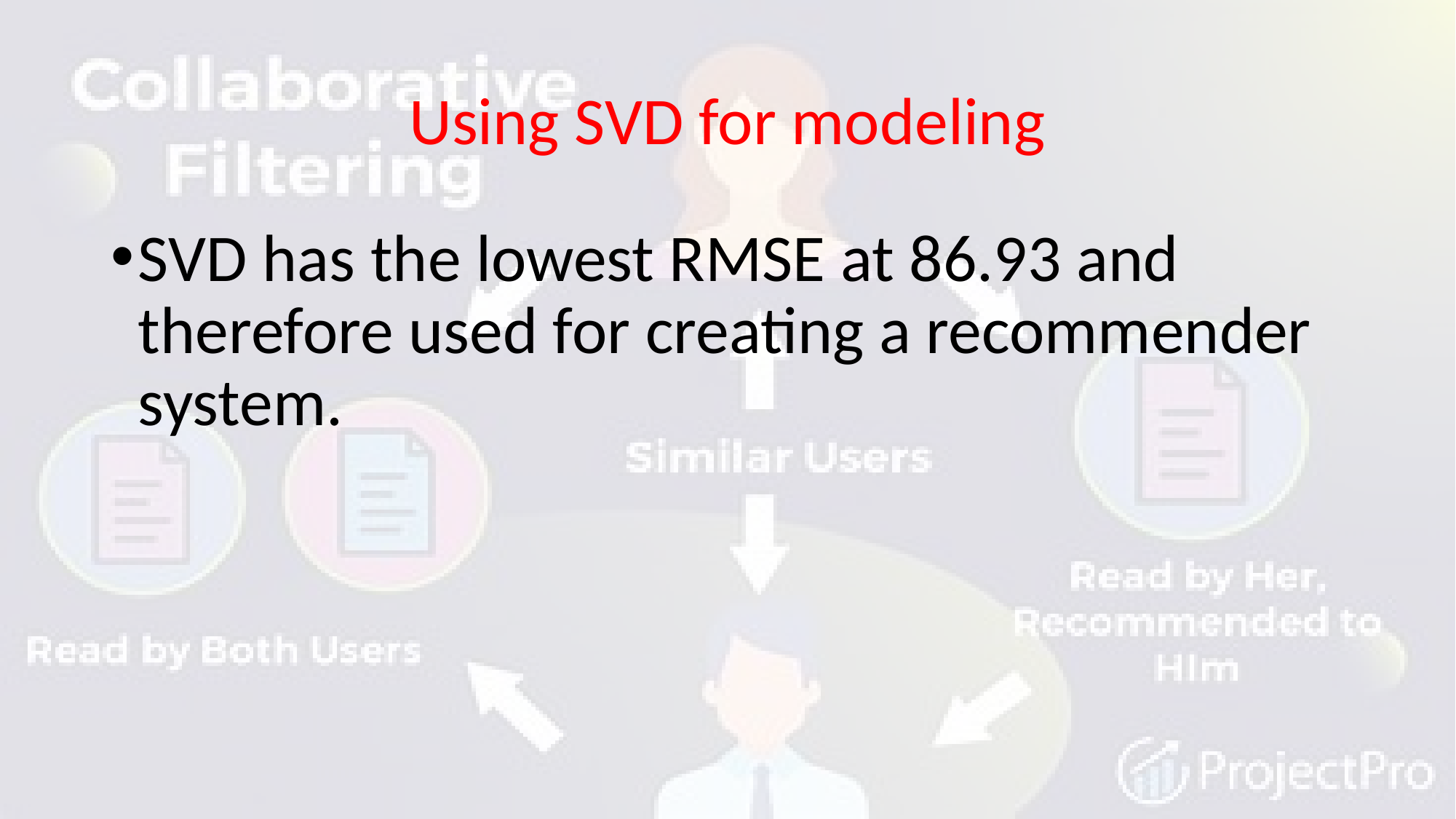

# Using SVD for modeling
SVD has the lowest RMSE at 86.93 and therefore used for creating a recommender system.